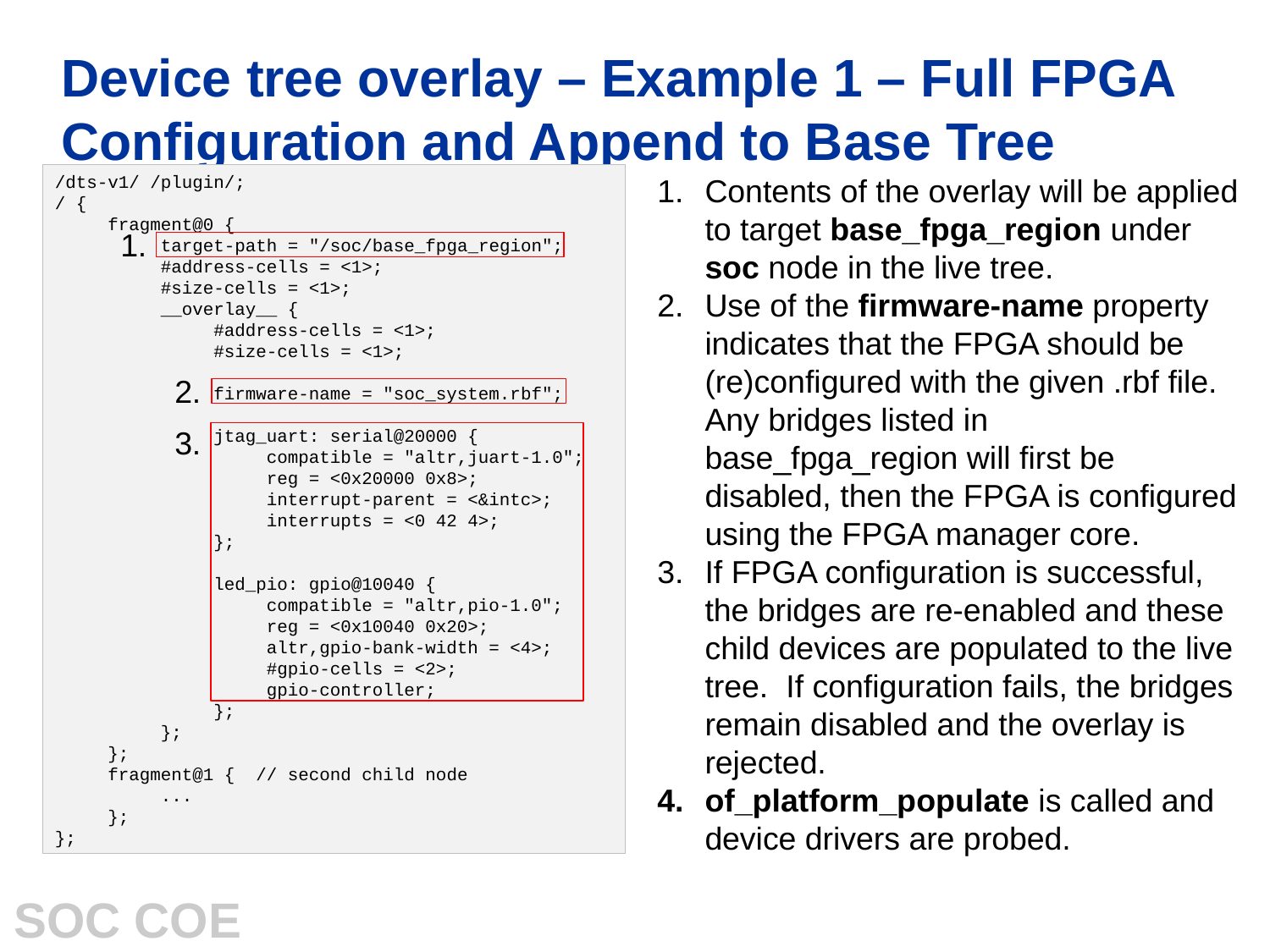

# Device tree overlay – Example 1 – Full FPGA Configuration and Append to Base Tree
Contents of the overlay will be applied to target base_fpga_region under soc node in the live tree.
Use of the firmware-name property indicates that the FPGA should be (re)configured with the given .rbf file.  Any bridges listed in base_fpga_region will first be disabled, then the FPGA is configured using the FPGA manager core.
If FPGA configuration is successful, the bridges are re-enabled and these child devices are populated to the live tree.  If configuration fails, the bridges remain disabled and the overlay is rejected.
of_platform_populate is called and device drivers are probed.
/dts-v1/ /plugin/;
/ {
     fragment@0 {
          target-path = "/soc/base_fpga_region";
          #address-cells = <1>;
          #size-cells = <1>;
          __overlay__ {
               #address-cells = <1>;
               #size-cells = <1>;

               firmware-name = "soc_system.rbf";

               jtag_uart: serial@20000 {
                    compatible = "altr,juart-1.0";
                    reg = <0x20000 0x8>;
                    interrupt-parent = <&intc>;
                    interrupts = <0 42 4>;
               };

               led_pio: gpio@10040 {
                    compatible = "altr,pio-1.0";
                    reg = <0x10040 0x20>;
                    altr,gpio-bank-width = <4>;
                    #gpio-cells = <2>;
                    gpio-controller;
               };
          };
     };
     fragment@1 {  // second child node
          ...
     };
};
1.

2.

3.